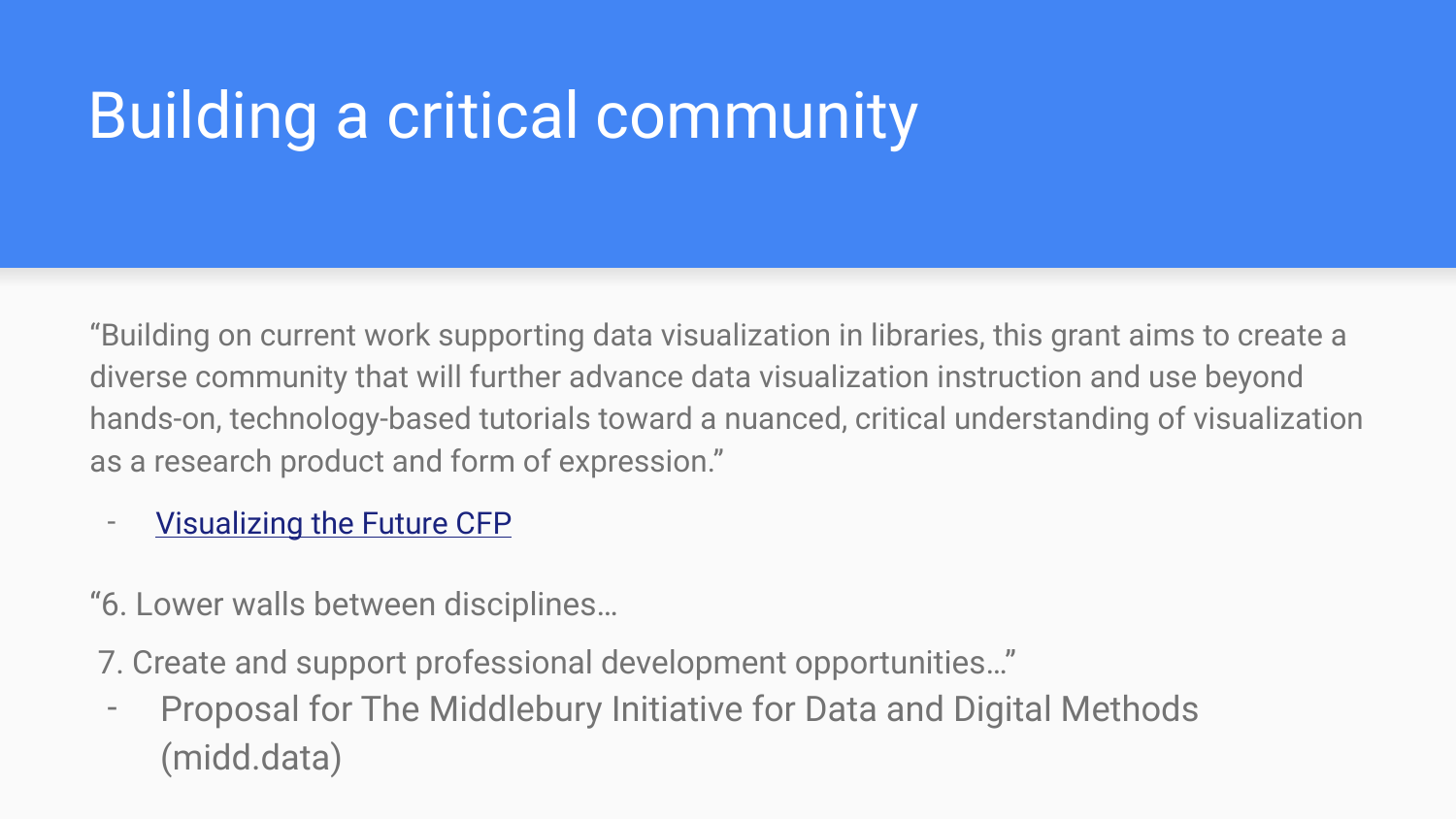

# Building a critical community
“Building on current work supporting data visualization in libraries, this grant aims to create a diverse community that will further advance data visualization instruction and use beyond hands-on, technology-based tutorials toward a nuanced, critical understanding of visualization as a research product and form of expression.”
Visualizing the Future CFP
“6. Lower walls between disciplines…
 7. Create and support professional development opportunities…”
Proposal for The Middlebury Initiative for Data and Digital Methods (midd.data)